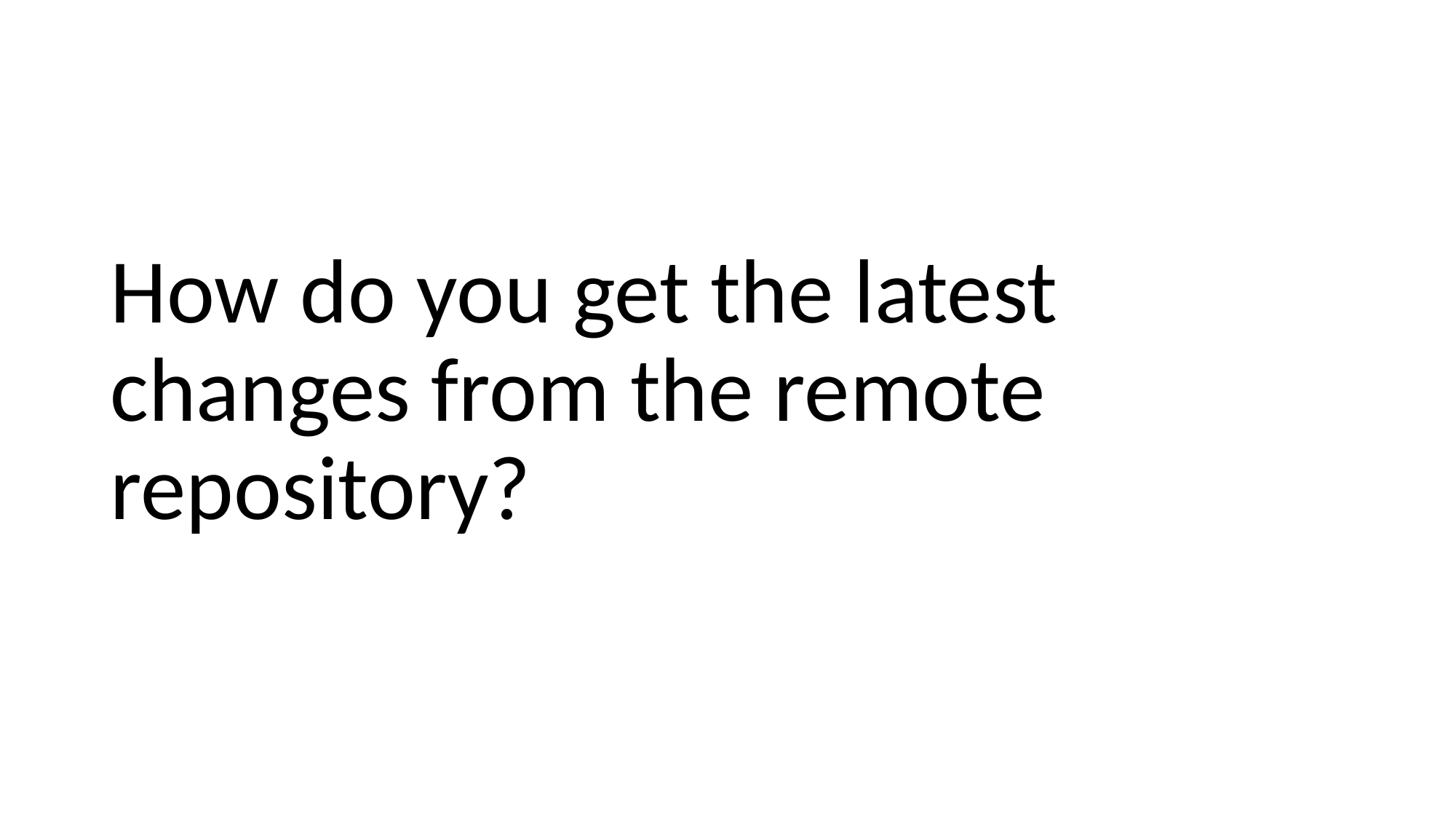

# How do you get the latest changes from the remote repository?